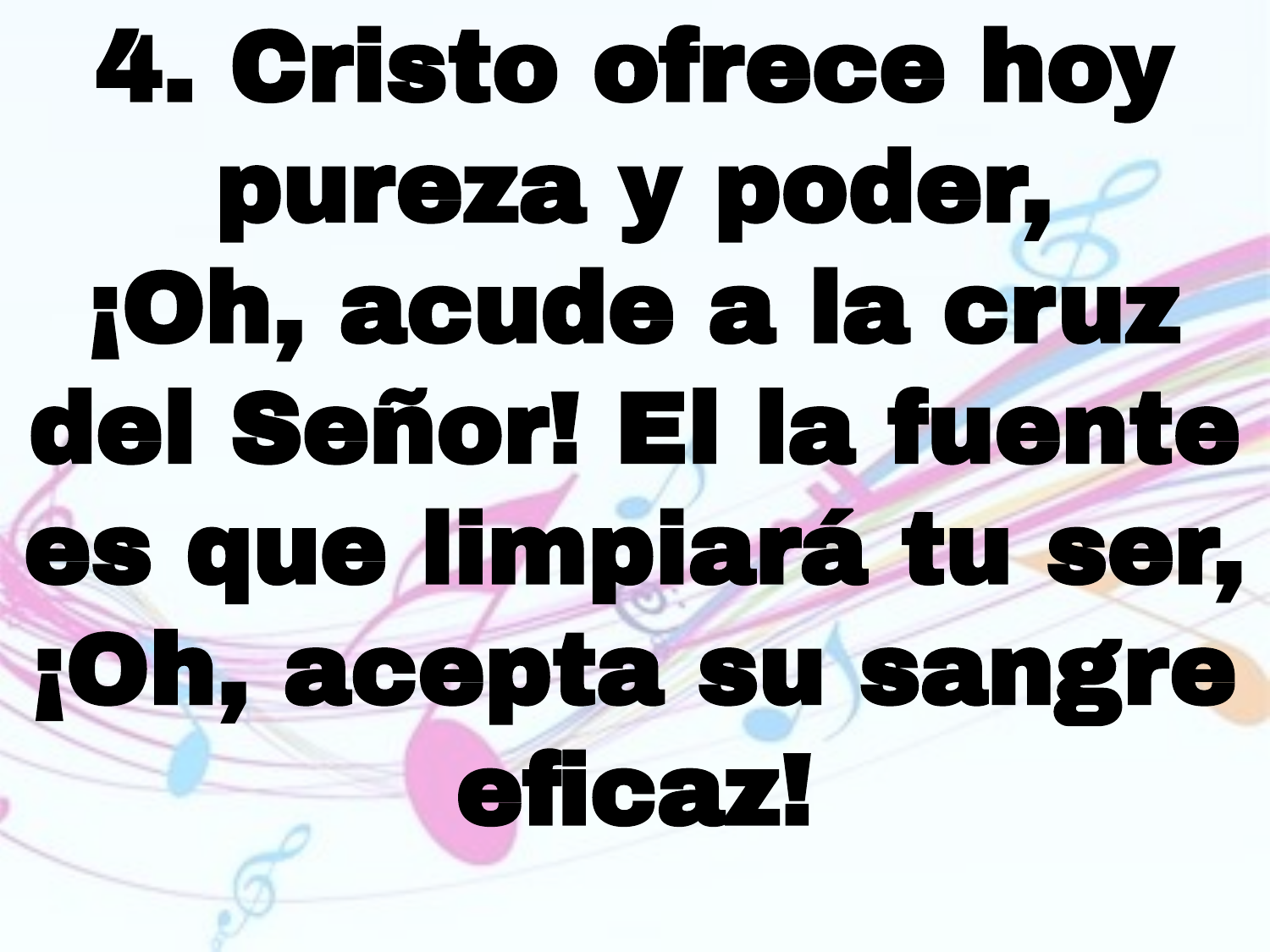

4. Cristo ofrece hoy pureza y poder,
¡Oh, acude a la cruz del Señor! El la fuente es que limpiará tu ser, ¡Oh, acepta su sangre eficaz!